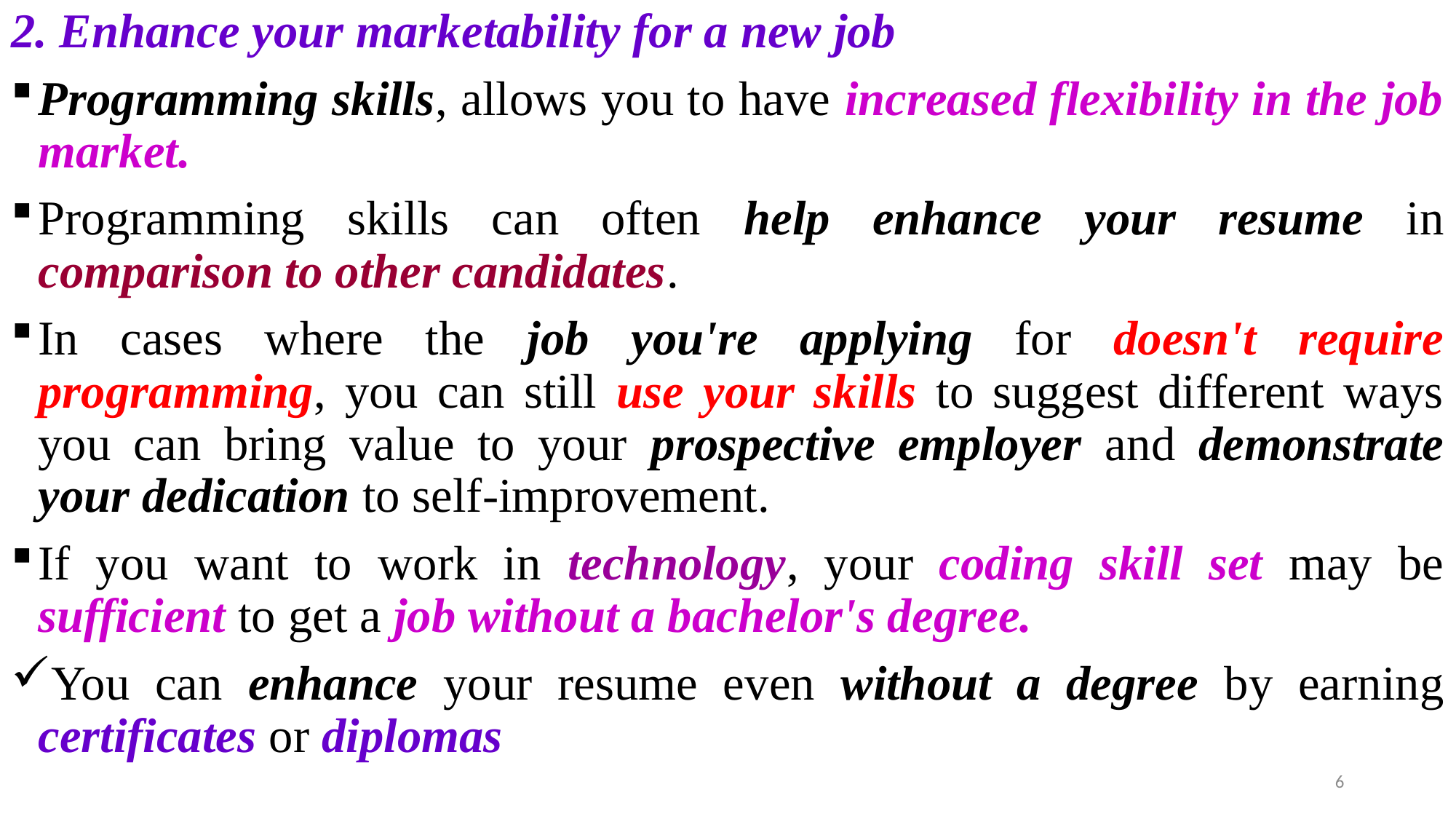

2. Enhance your marketability for a new job
Programming skills, allows you to have increased flexibility in the job market.
Programming skills can often help enhance your resume in comparison to other candidates.
In cases where the job you're applying for doesn't require programming, you can still use your skills to suggest different ways you can bring value to your prospective employer and demonstrate your dedication to self-improvement.
If you want to work in technology, your coding skill set may be sufficient to get a job without a bachelor's degree.
You can enhance your resume even without a degree by earning certificates or diplomas

6